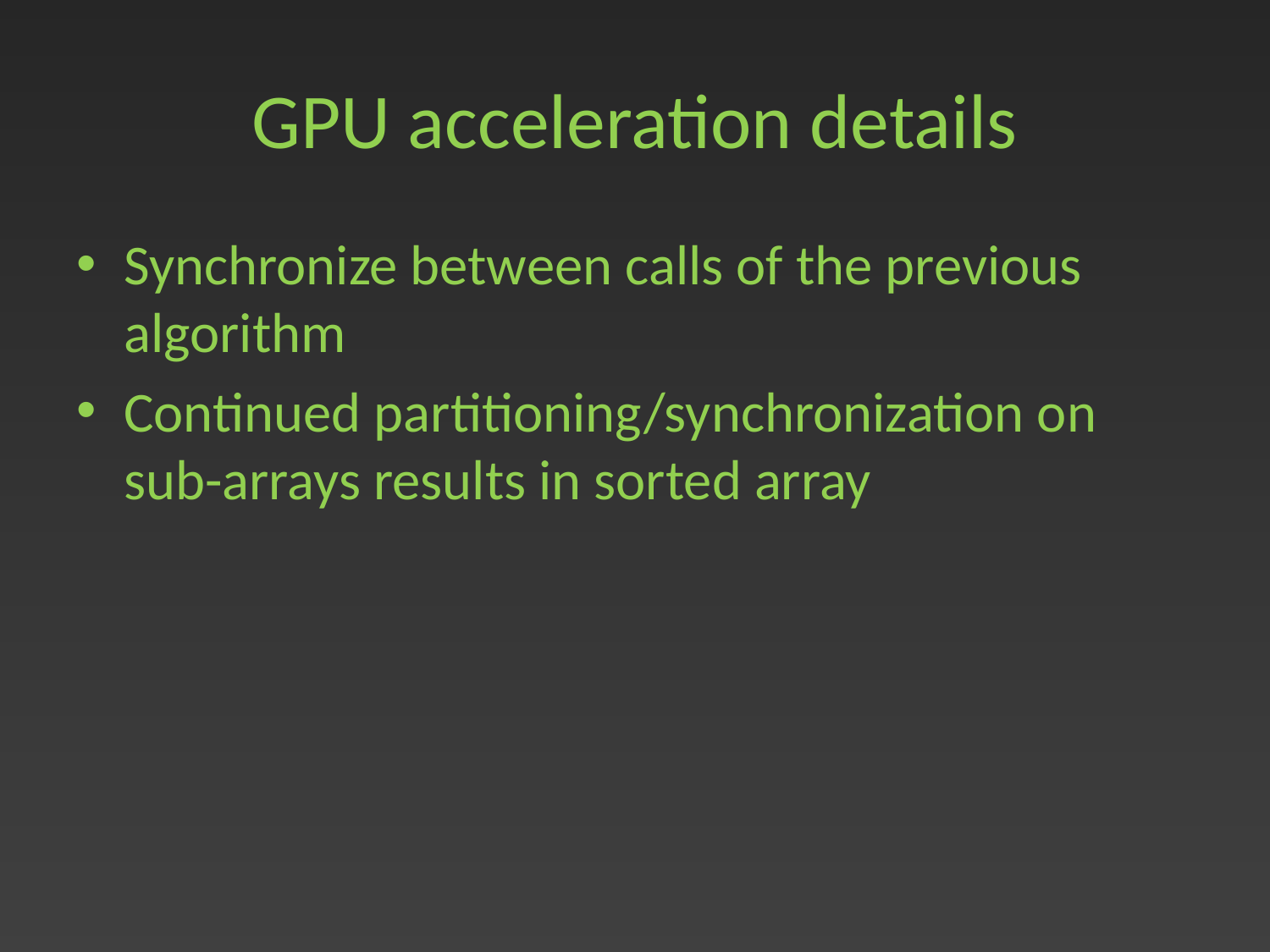

# GPU acceleration details
Synchronize between calls of the previous algorithm
Continued partitioning/synchronization on sub-arrays results in sorted array